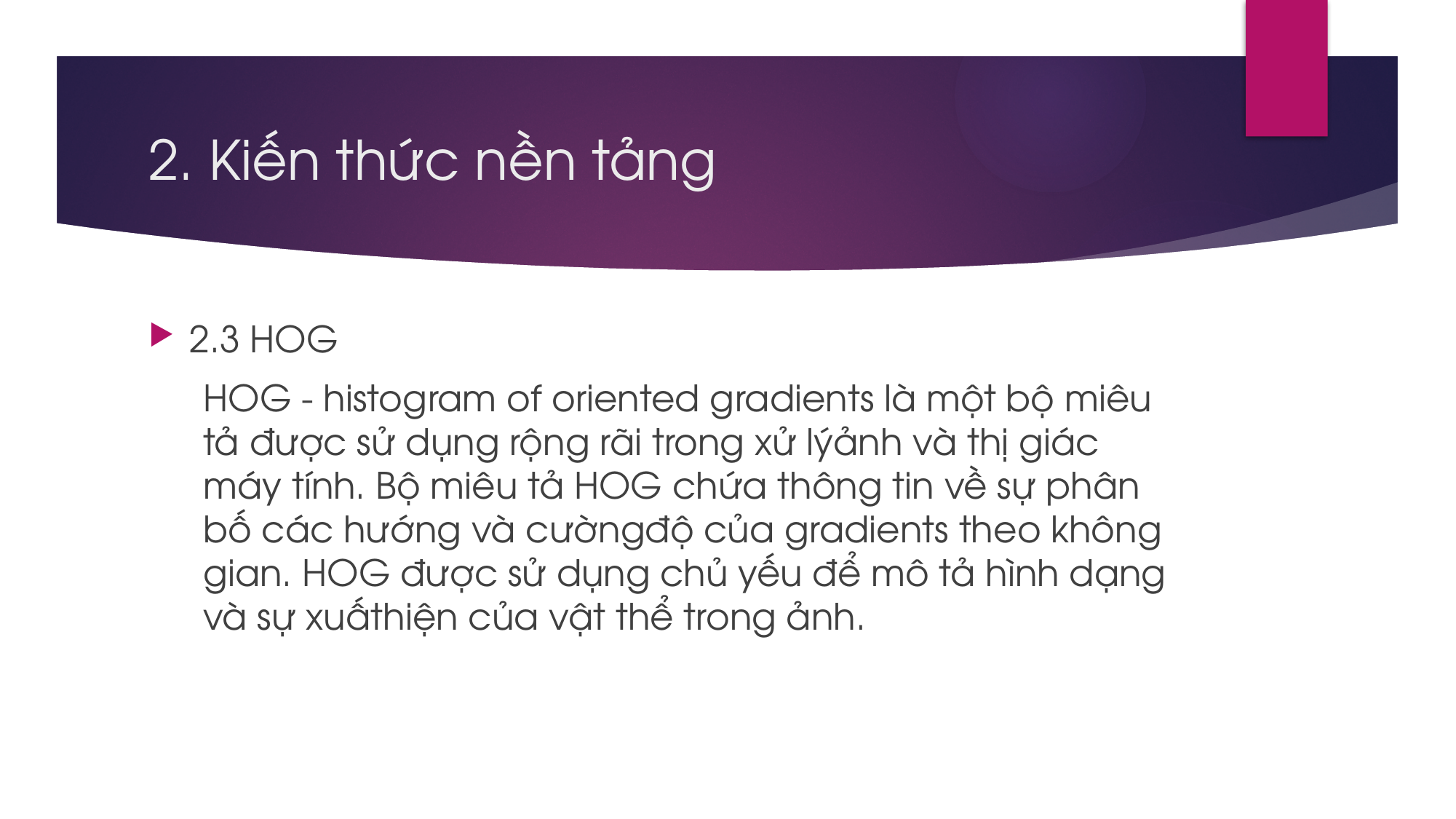

# 2. Kiến thức nền tảng
2.3 HOG
HOG - histogram of oriented gradients là một bộ miêu tả được sử dụng rộng rãi trong xử lýảnh và thị giác máy tính. Bộ miêu tả HOG chứa thông tin về sự phân bố các hướng và cườngđộ của gradients theo không gian. HOG được sử dụng chủ yếu để mô tả hình dạng và sự xuấthiện của vật thể trong ảnh.